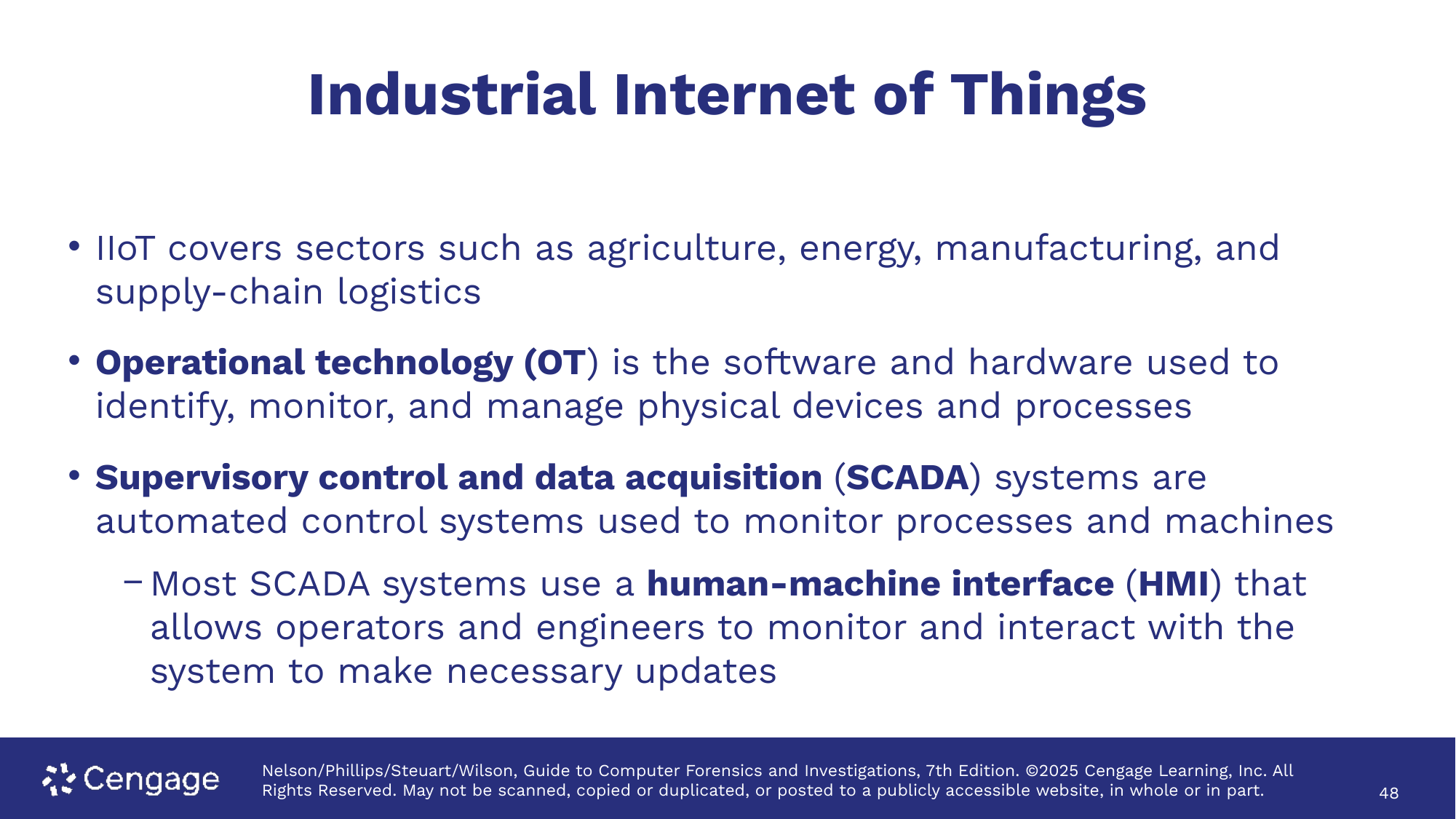

# Industrial Internet of Things
IIoT covers sectors such as agriculture, energy, manufacturing, and supply-chain logistics
Operational technology (OT) is the software and hardware used to identify, monitor, and manage physical devices and processes
Supervisory control and data acquisition (SCADA) systems are automated control systems used to monitor processes and machines
Most SCADA systems use a human-machine interface (HMI) that allows operators and engineers to monitor and interact with the system to make necessary updates